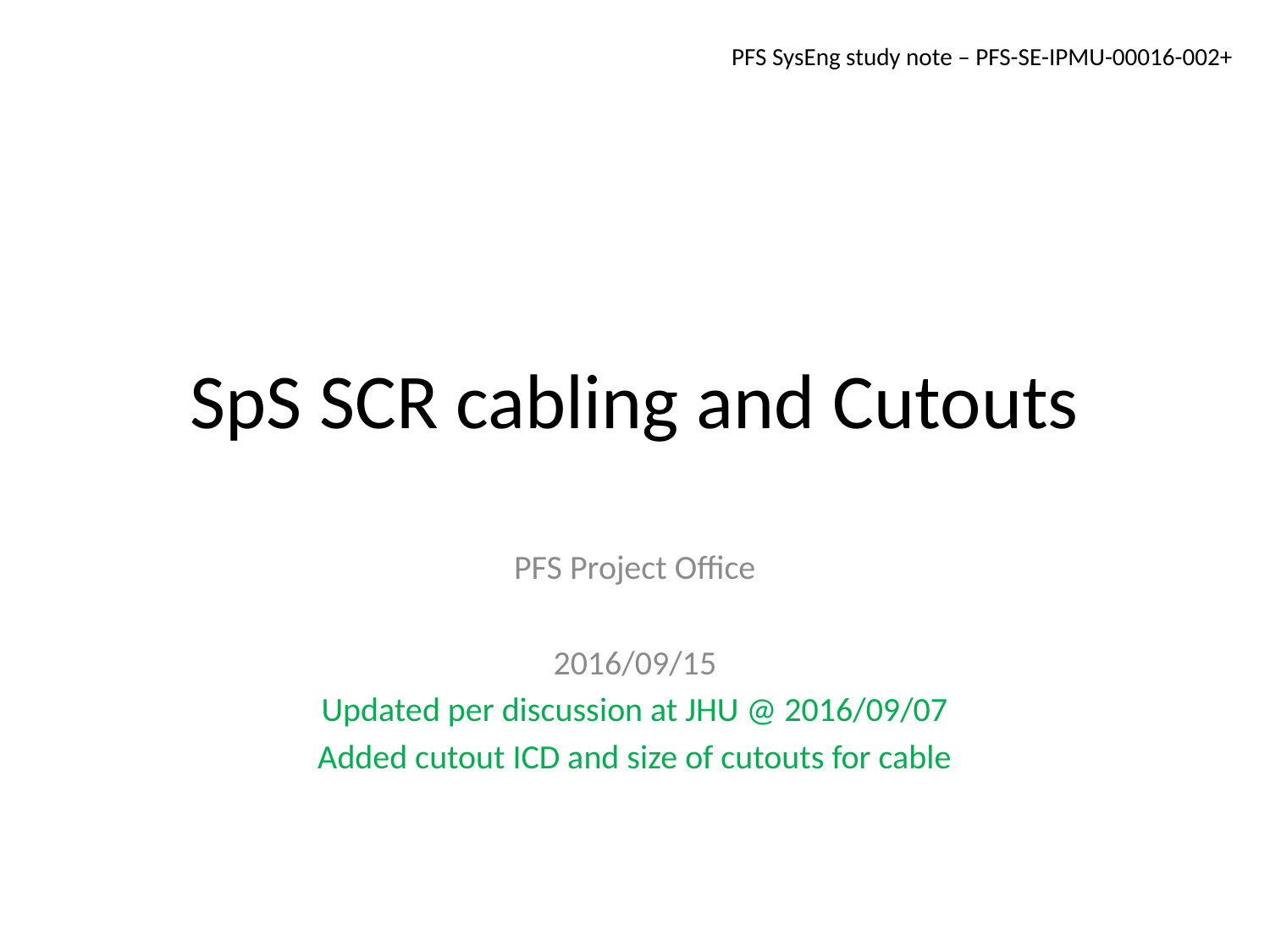

PFS SysEng study note – PFS-SE-IPMU-00016-002+
# SpS SCR cabling and Cutouts
PFS Project Office

2016/09/15
Updated per discussion at JHU @ 2016/09/07
Added cutout ICD and size of cutouts for cable